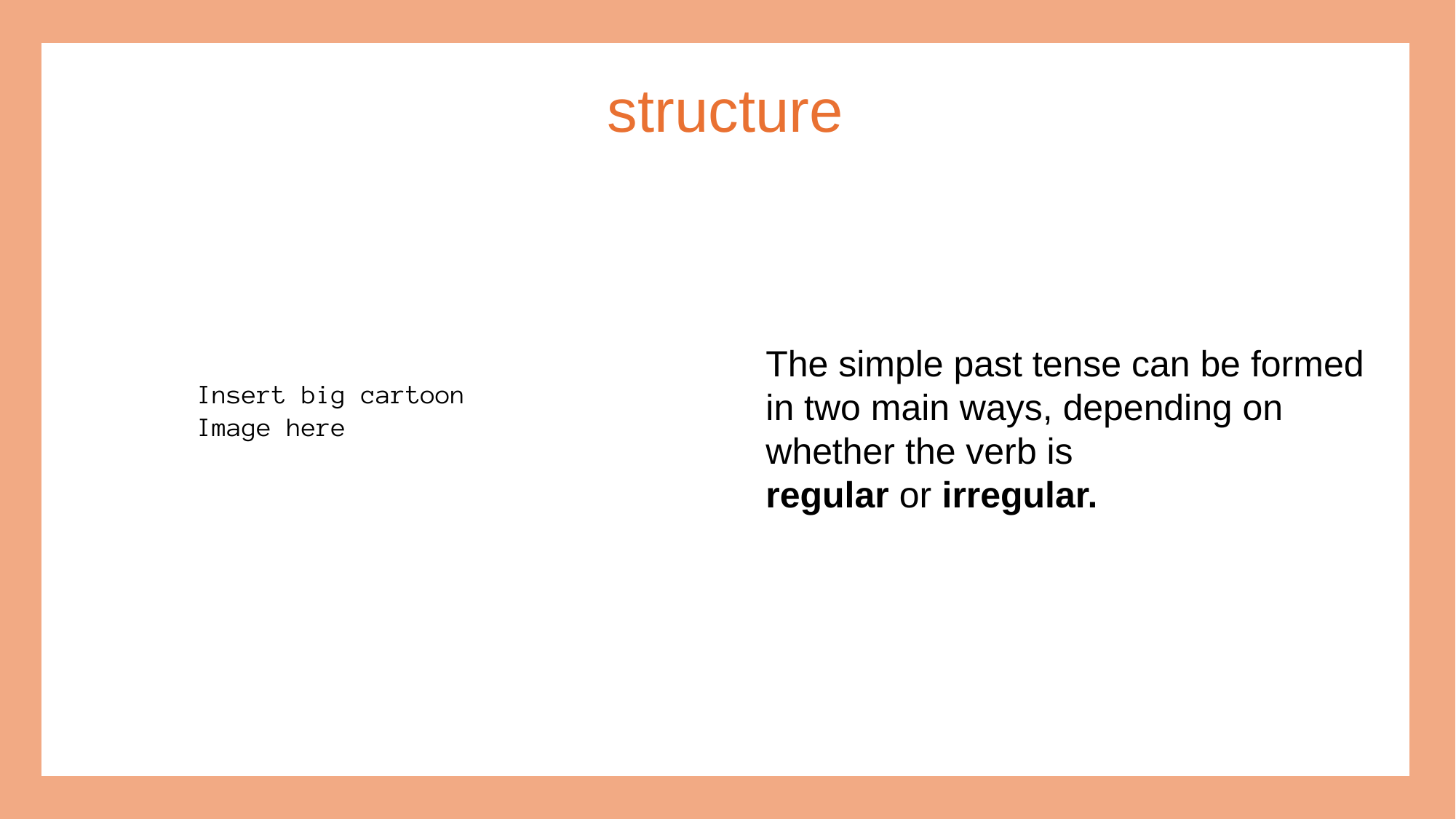

structure
The simple past tense can be formed in two main ways, depending on whether the verb is
regular or irregular.
Insert big cartoon
Image here